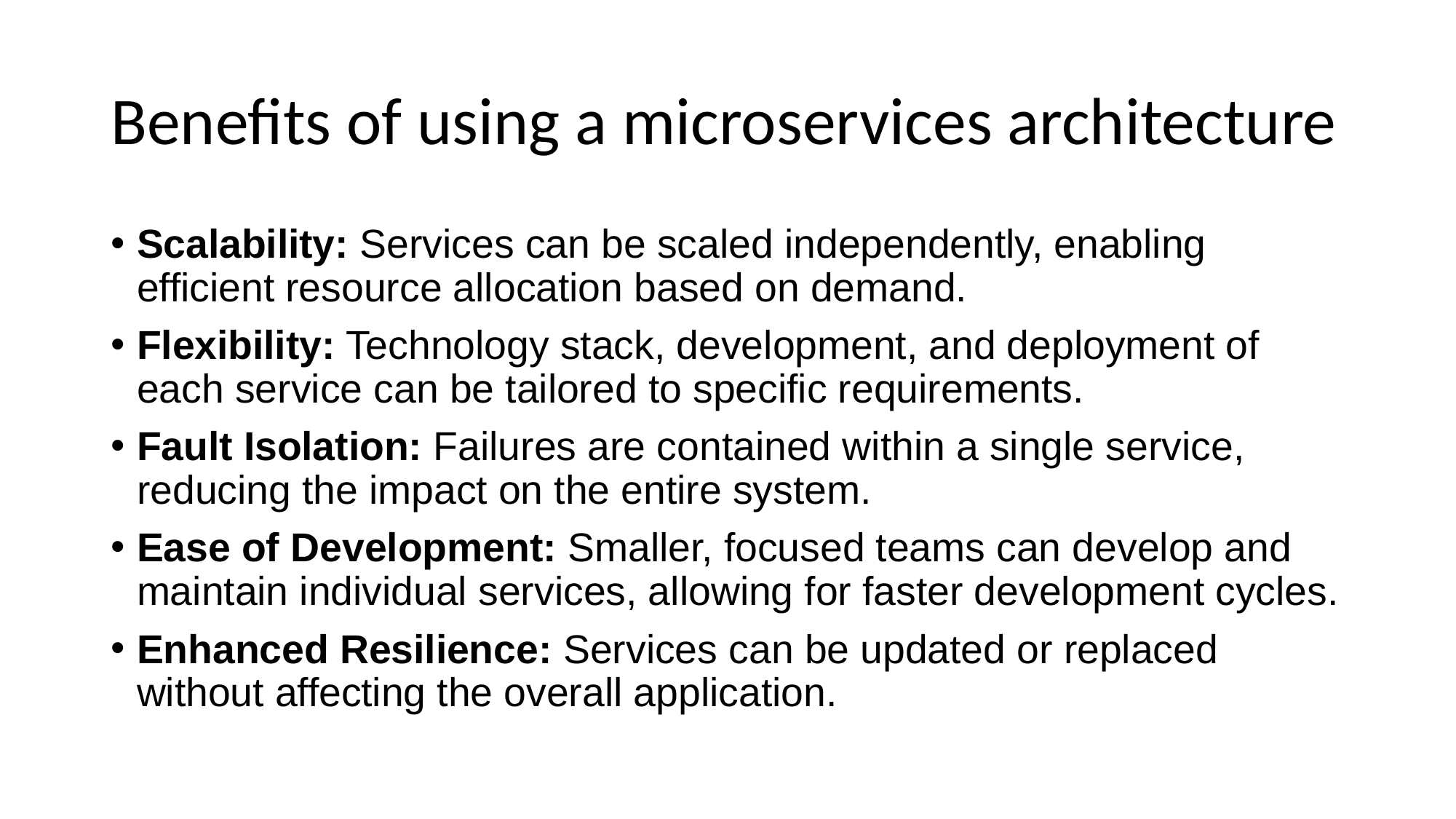

# Benefits of using a microservices architecture
Scalability: Services can be scaled independently, enabling efficient resource allocation based on demand.
Flexibility: Technology stack, development, and deployment of each service can be tailored to specific requirements.
Fault Isolation: Failures are contained within a single service, reducing the impact on the entire system.
Ease of Development: Smaller, focused teams can develop and maintain individual services, allowing for faster development cycles.
Enhanced Resilience: Services can be updated or replaced without affecting the overall application.